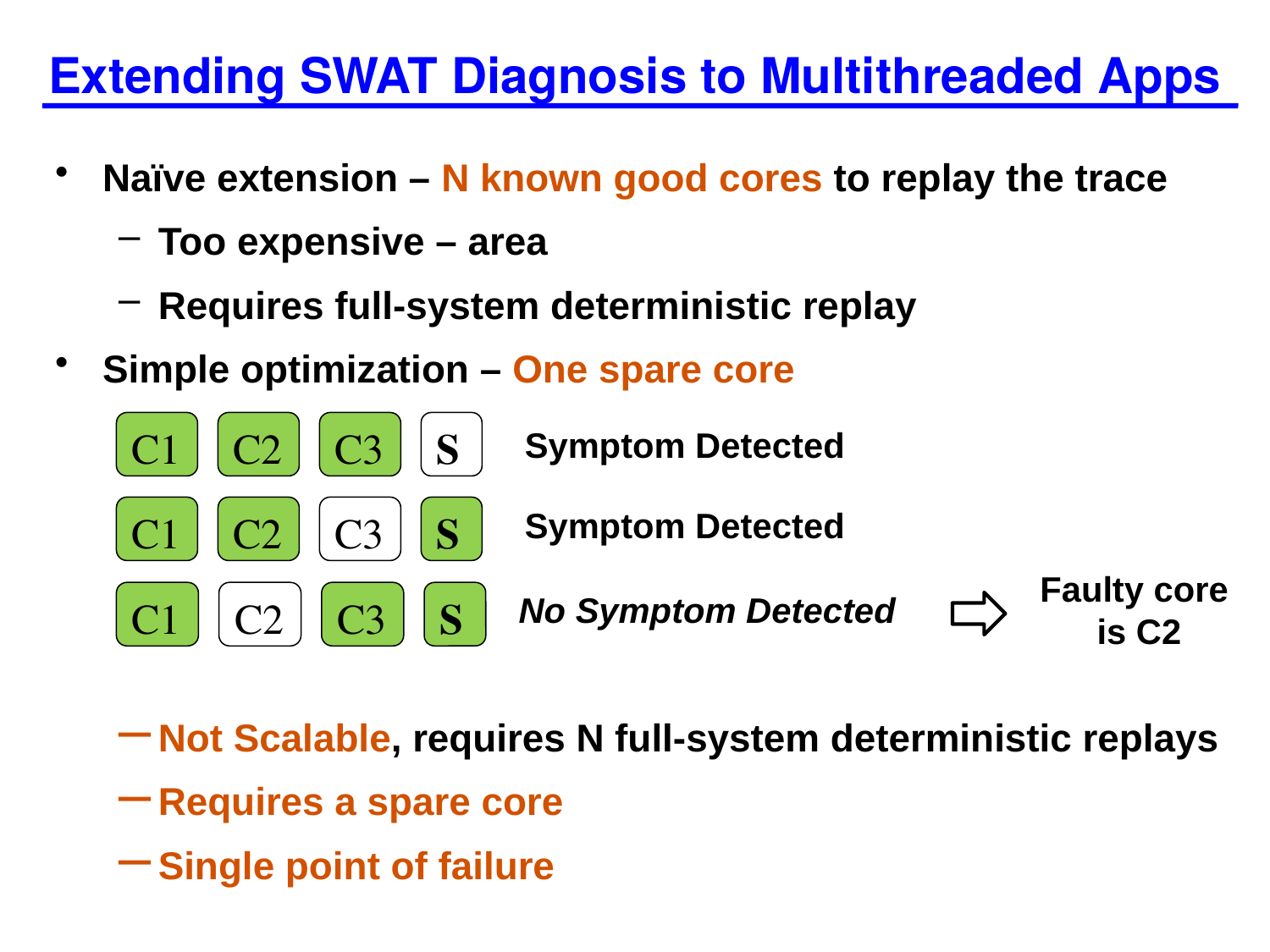

# Extending SWAT Diagnosis to Multithreaded Apps
Naïve extension – N known good cores to replay the trace
Too expensive – area
Requires full-system deterministic replay
Simple optimization – One spare core

Not Scalable, requires N full-system deterministic replays
Requires a spare core
Single point of failure
C1
C2
C3
S
Symptom Detected
C1
C2
C3
S
Symptom Detected
Faulty core
is C2
No Symptom Detected
C1
C2
C3
S